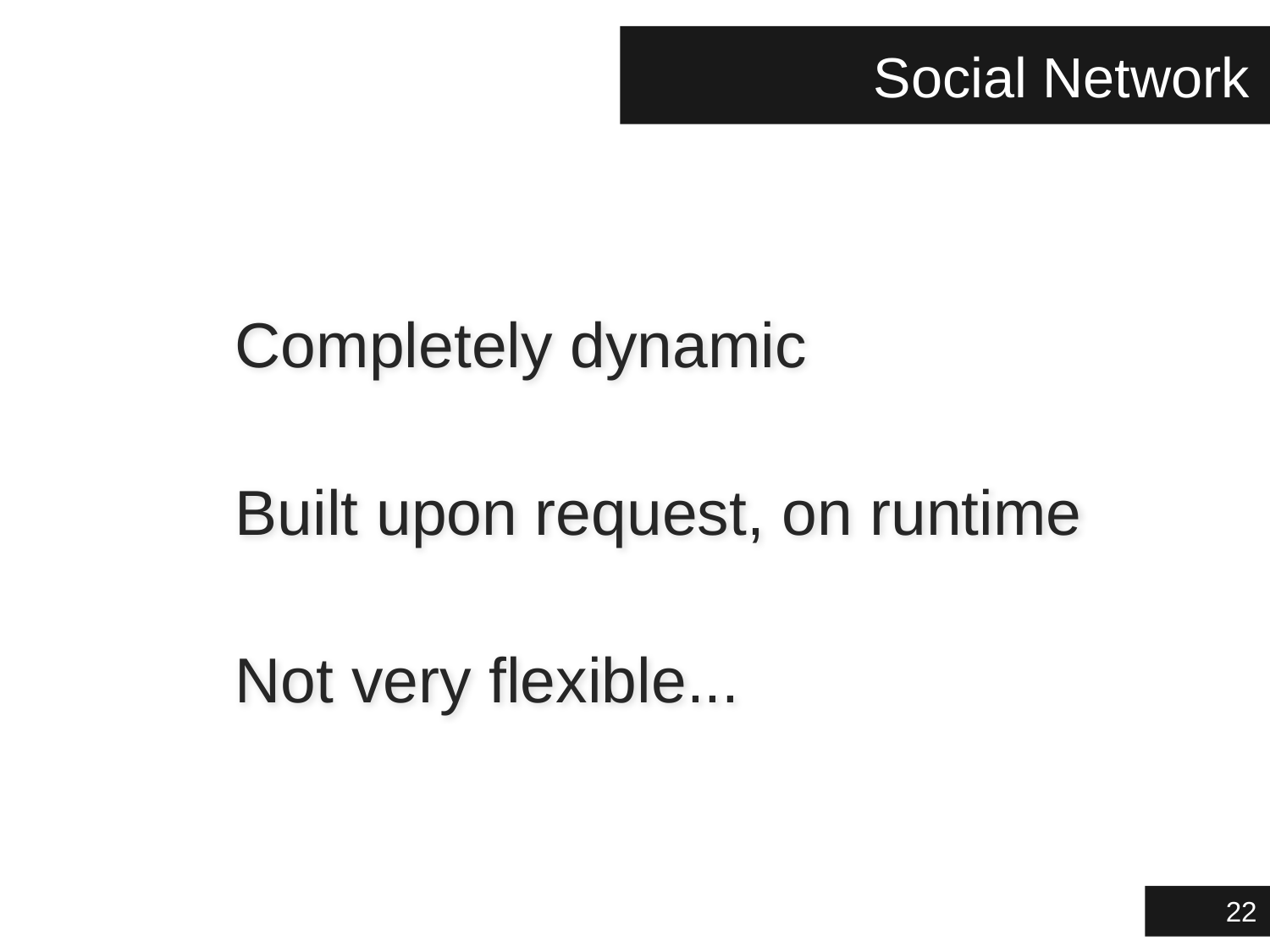

# Social Network
Completely dynamic

Built upon request, on runtime

Not very flexible...
22